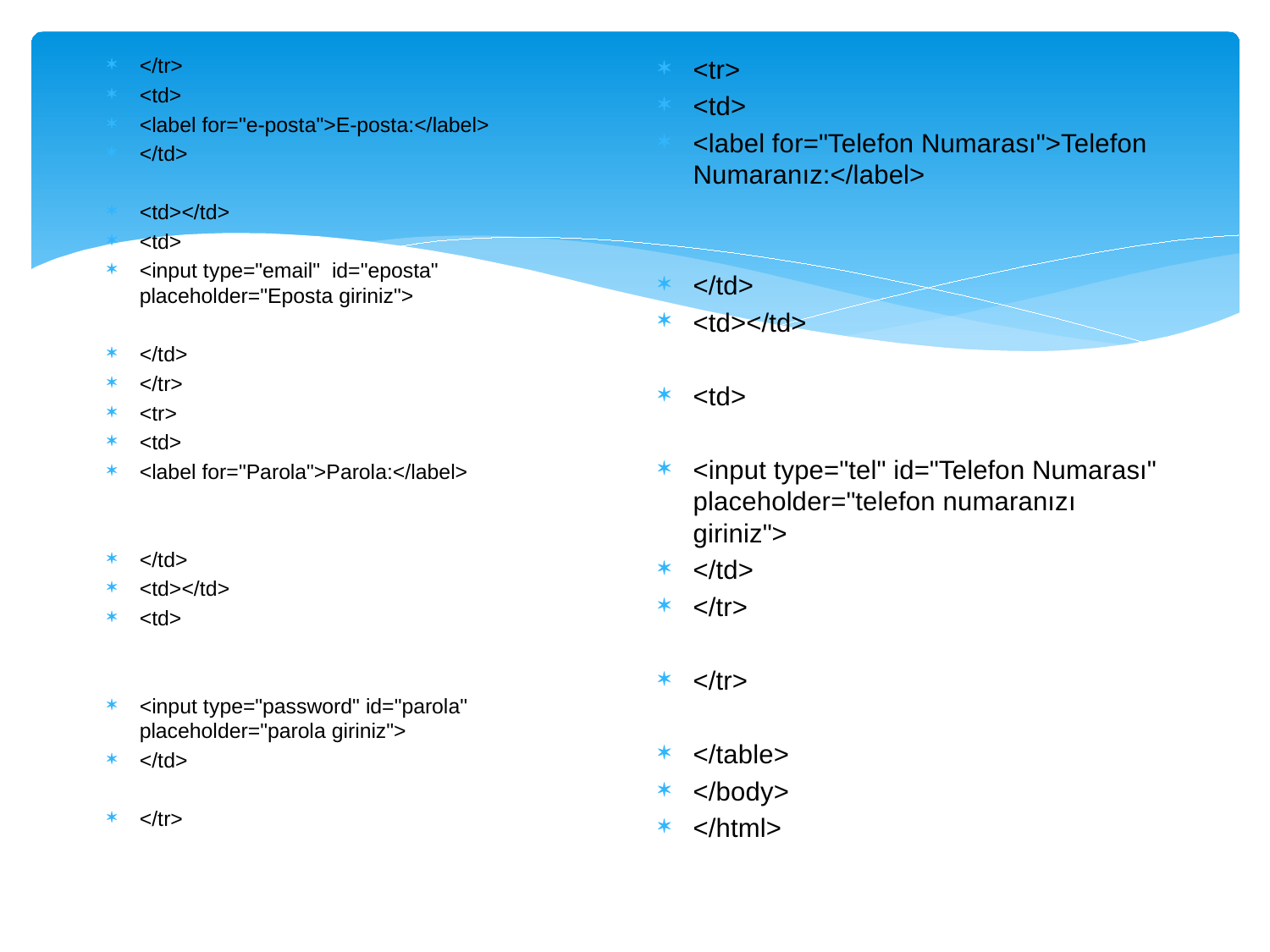

</tr>
<td>
<label for="e-posta">E-posta:</label>
</td>

<td></td>
<td>
<input type="email"  id="eposta" placeholder="Eposta giriniz">

</td>
</tr>
<tr>
<td>
<label for="Parola">Parola:</label>

</td>
<td></td>
<td>

<input type="password" id="parola" placeholder="parola giriniz">
</td>

</tr>

<tr>
<td>
<label for="Telefon Numarası">Telefon Numaranız:</label>

</td>
<td></td>

<td>

<input type="tel" id="Telefon Numarası" placeholder="telefon numaranızı giriniz">
</td>
</tr>

</tr>

</table>
</body>
</html>